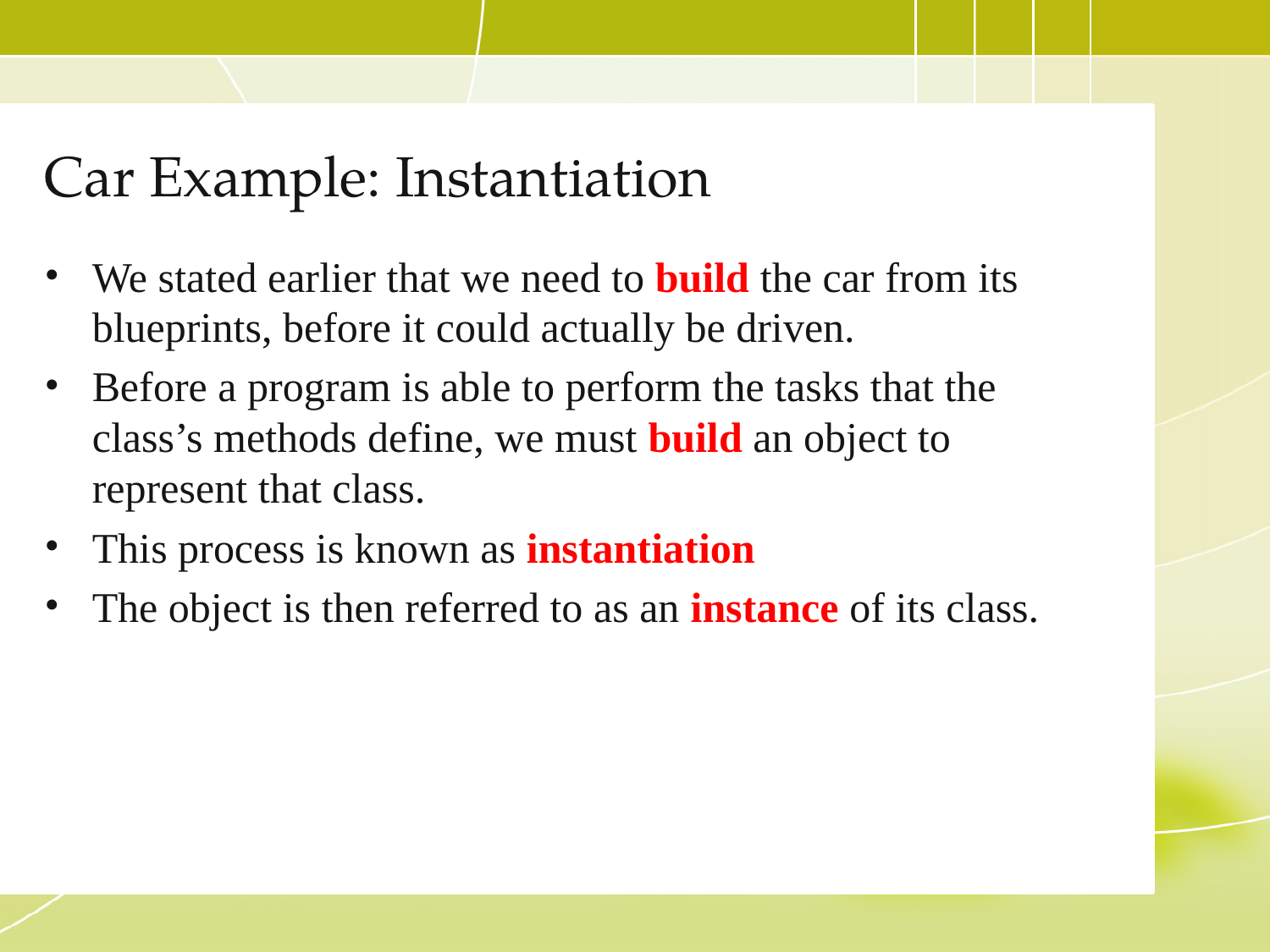

# Car Example: Instantiation
We stated earlier that we need to build the car from its blueprints, before it could actually be driven.
Before a program is able to perform the tasks that the class’s methods define, we must build an object to represent that class.
This process is known as instantiation
The object is then referred to as an instance of its class.